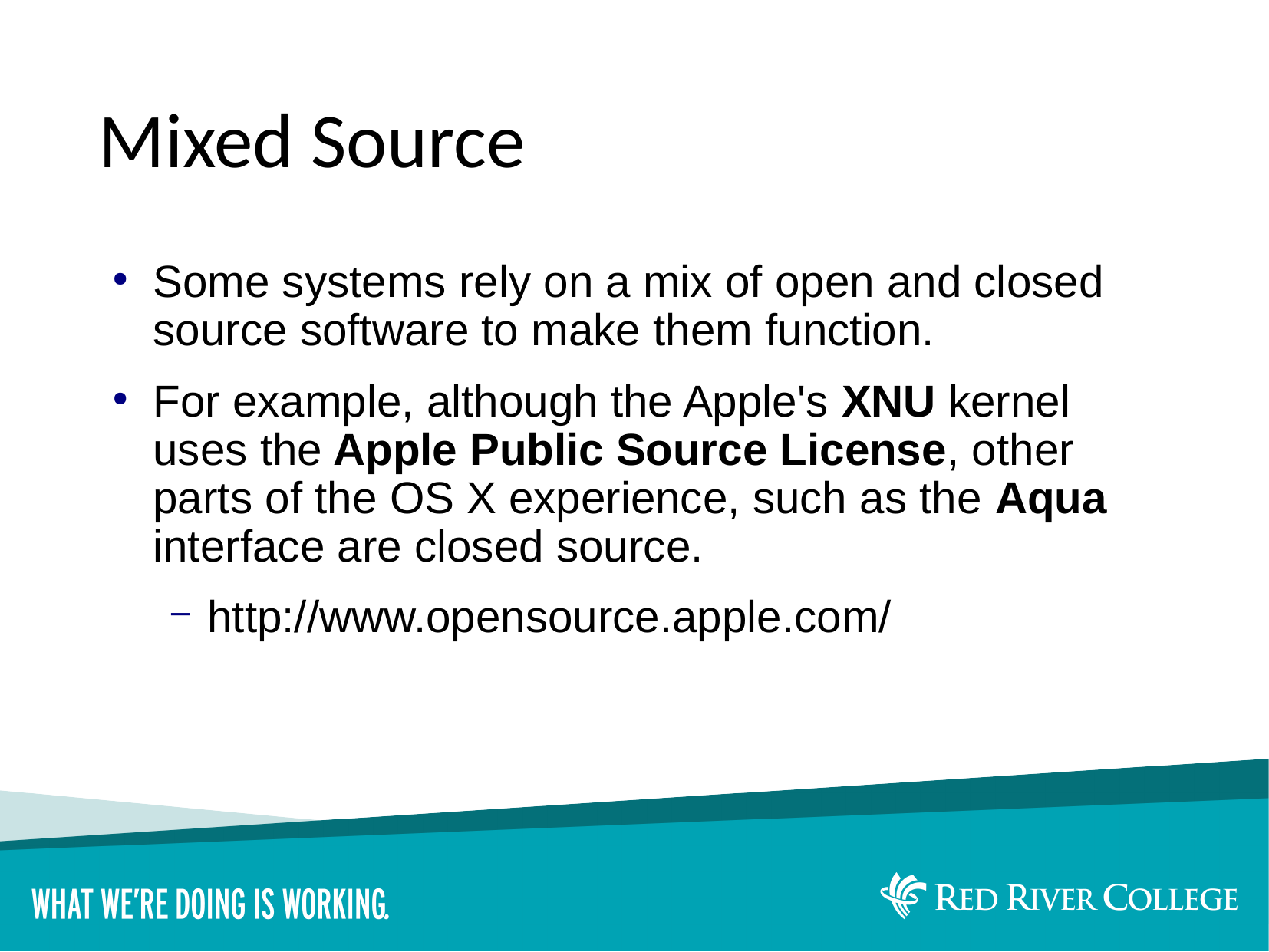

# Mixed Source
Some systems rely on a mix of open and closed source software to make them function.
For example, although the Apple's XNU kernel uses the Apple Public Source License, other parts of the OS X experience, such as the Aqua interface are closed source.
http://www.opensource.apple.com/